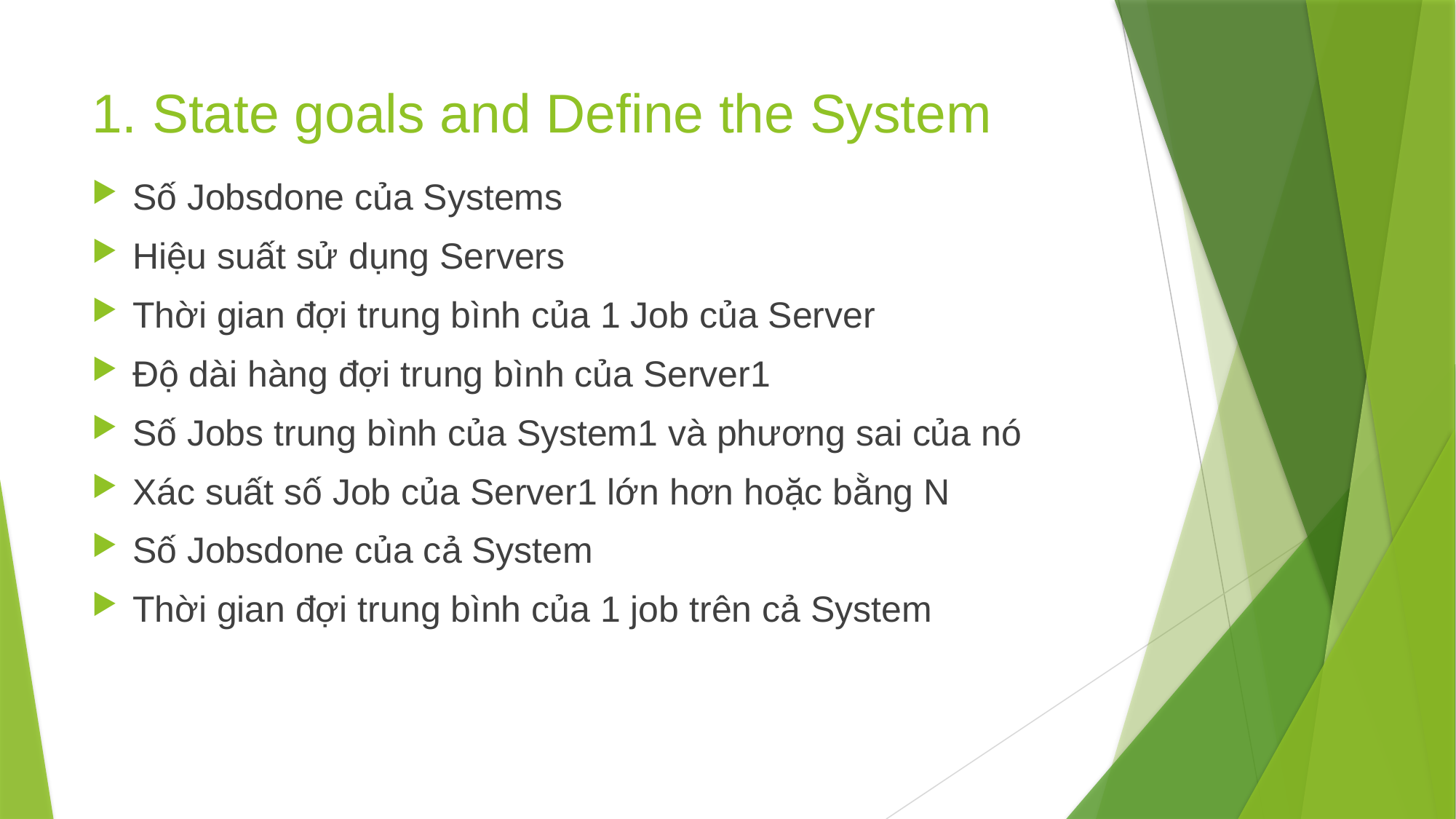

# 1. State goals and Define the System
Số Jobsdone của Systems
Hiệu suất sử dụng Servers
Thời gian đợi trung bình của 1 Job của Server
Độ dài hàng đợi trung bình của Server1
Số Jobs trung bình của System1 và phương sai của nó
Xác suất số Job của Server1 lớn hơn hoặc bằng N
Số Jobsdone của cả System
Thời gian đợi trung bình của 1 job trên cả System